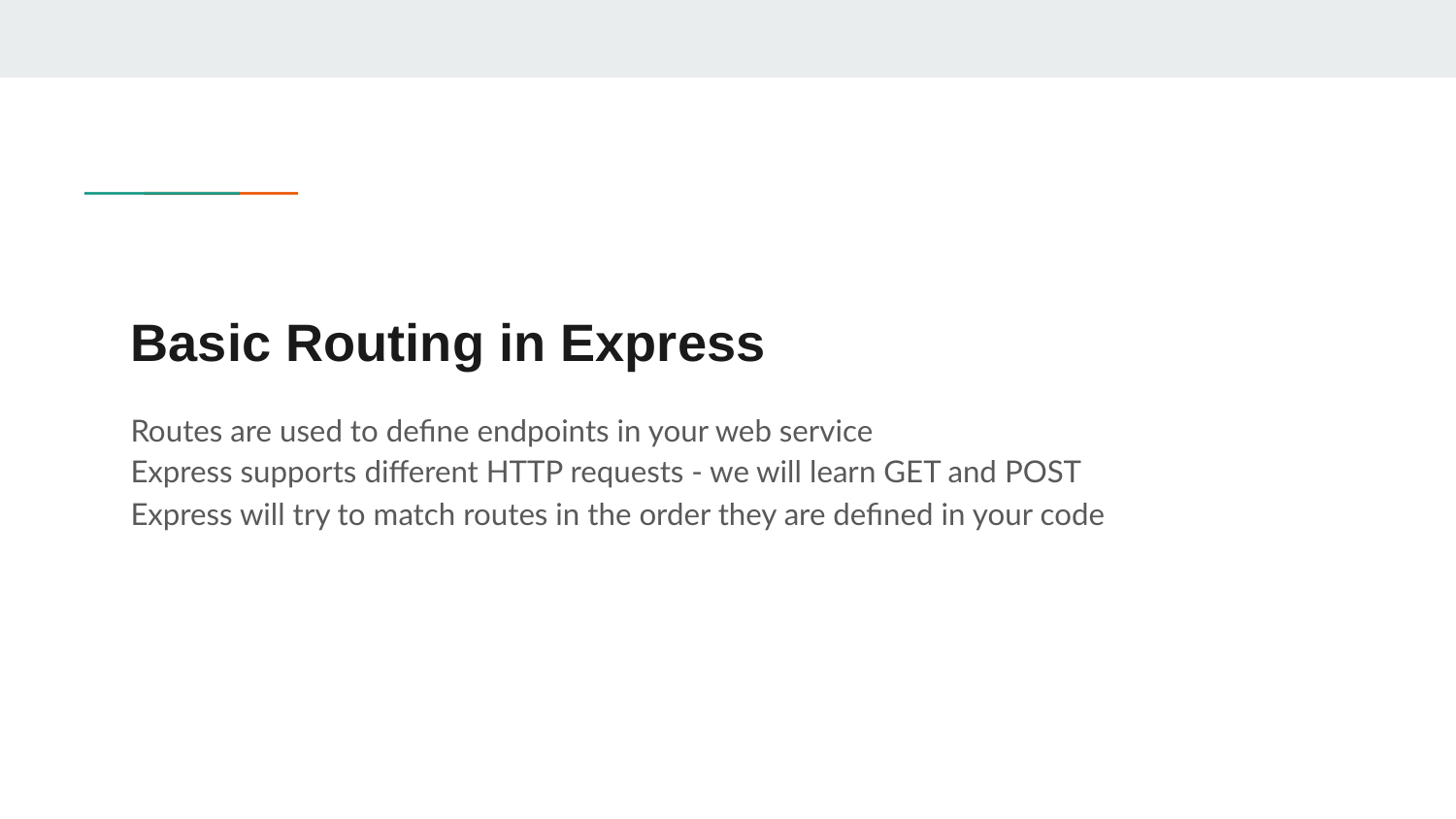

# Basic Routing in Express
Routes are used to define endpoints in your web service
Express supports different HTTP requests - we will learn GET and POST
Express will try to match routes in the order they are defined in your code